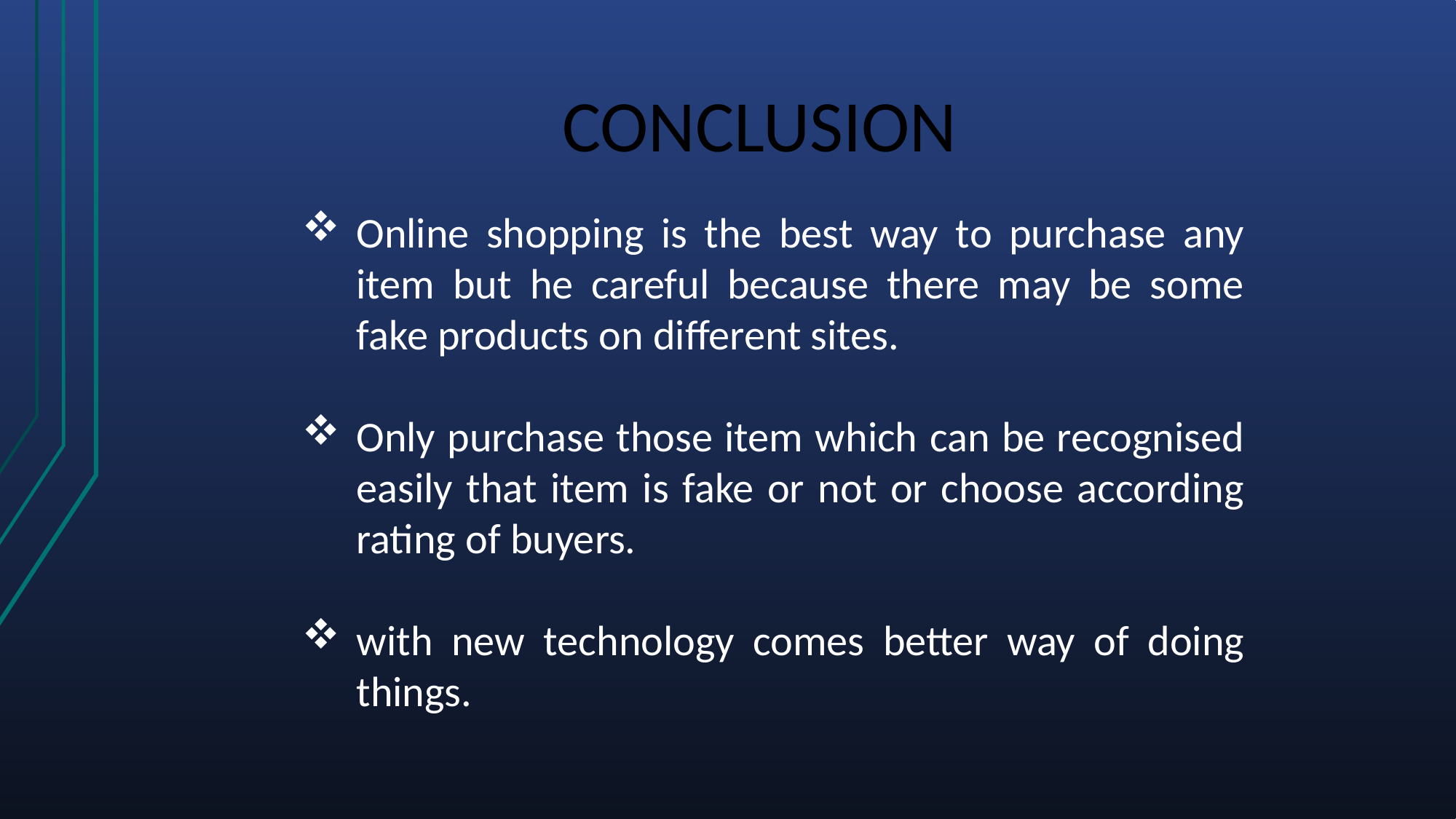

CONCLUSION
Online shopping is the best way to purchase any item but he careful because there may be some fake products on different sites.

Only purchase those item which can be recognised easily that item is fake or not or choose according rating of buyers.

with new technology comes better way of doing things.